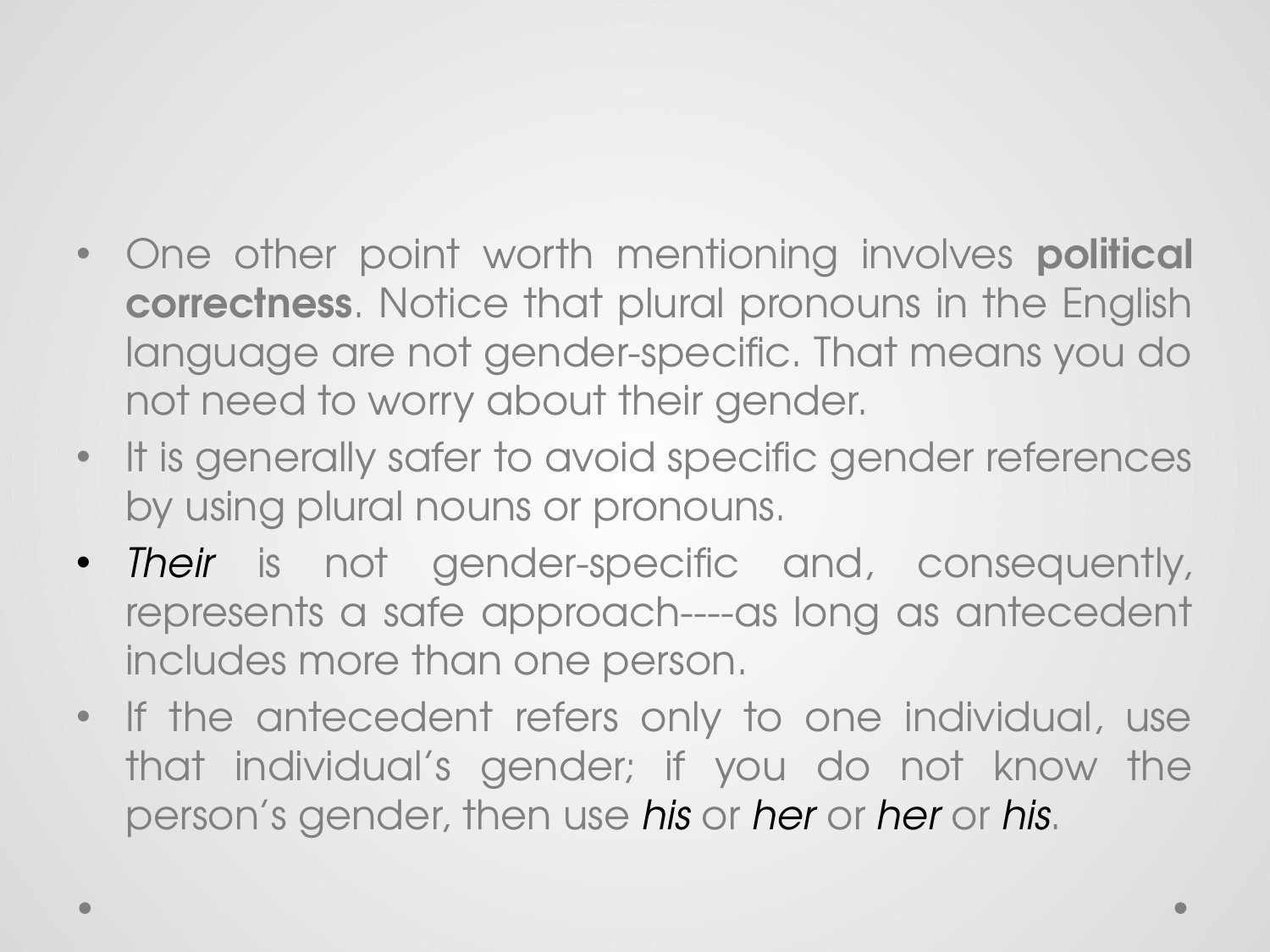

#
One other point worth mentioning involves political correctness. Notice that plural pronouns in the English language are not gender-specific. That means you do not need to worry about their gender.
It is generally safer to avoid specific gender references by using plural nouns or pronouns.
Their is not gender-specific and, consequently, represents a safe approach----as long as antecedent includes more than one person.
If the antecedent refers only to one individual, use that individual’s gender; if you do not know the person’s gender, then use his or her or her or his.